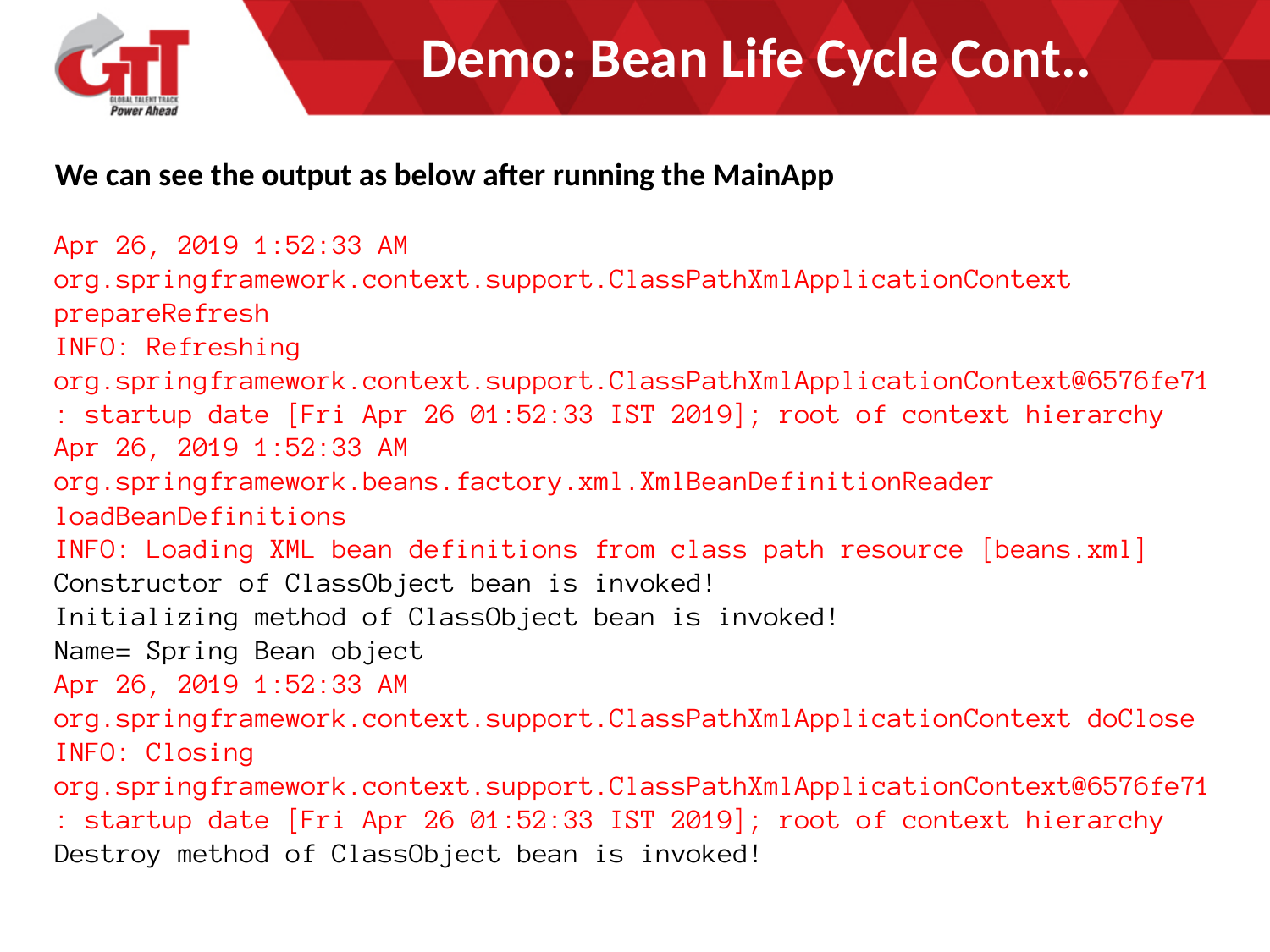

# Demo: Bean Life Cycle Cont..
We can see the output as below after running the MainApp

Apr 26, 2019 1:52:33 AM org.springframework.context.support.ClassPathXmlApplicationContext prepareRefresh
INFO: Refreshing org.springframework.context.support.ClassPathXmlApplicationContext@6576fe71: startup date [Fri Apr 26 01:52:33 IST 2019]; root of context hierarchy
Apr 26, 2019 1:52:33 AM org.springframework.beans.factory.xml.XmlBeanDefinitionReader loadBeanDefinitions
INFO: Loading XML bean definitions from class path resource [beans.xml]
Constructor of ClassObject bean is invoked!
Initializing method of ClassObject bean is invoked!
Name= Spring Bean object
Apr 26, 2019 1:52:33 AM org.springframework.context.support.ClassPathXmlApplicationContext doClose
INFO: Closing org.springframework.context.support.ClassPathXmlApplicationContext@6576fe71: startup date [Fri Apr 26 01:52:33 IST 2019]; root of context hierarchy
Destroy method of ClassObject bean is invoked!